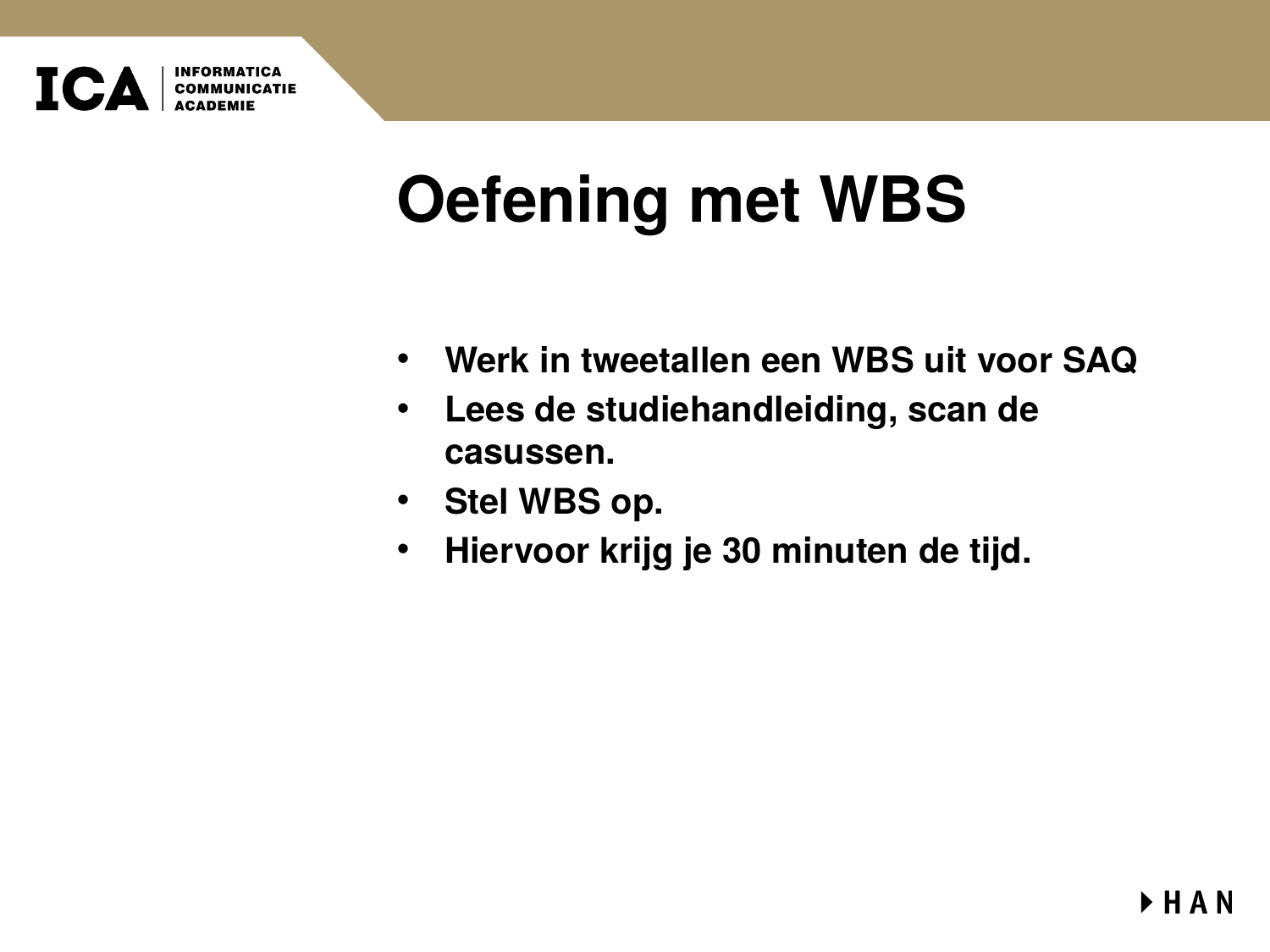

# Oefening met WBS

Werk in tweetallen een WBS uit voor SAQ
Lees de studiehandleiding, scan de casussen.
Stel WBS op.
Hiervoor krijg je 30 minuten de tijd.